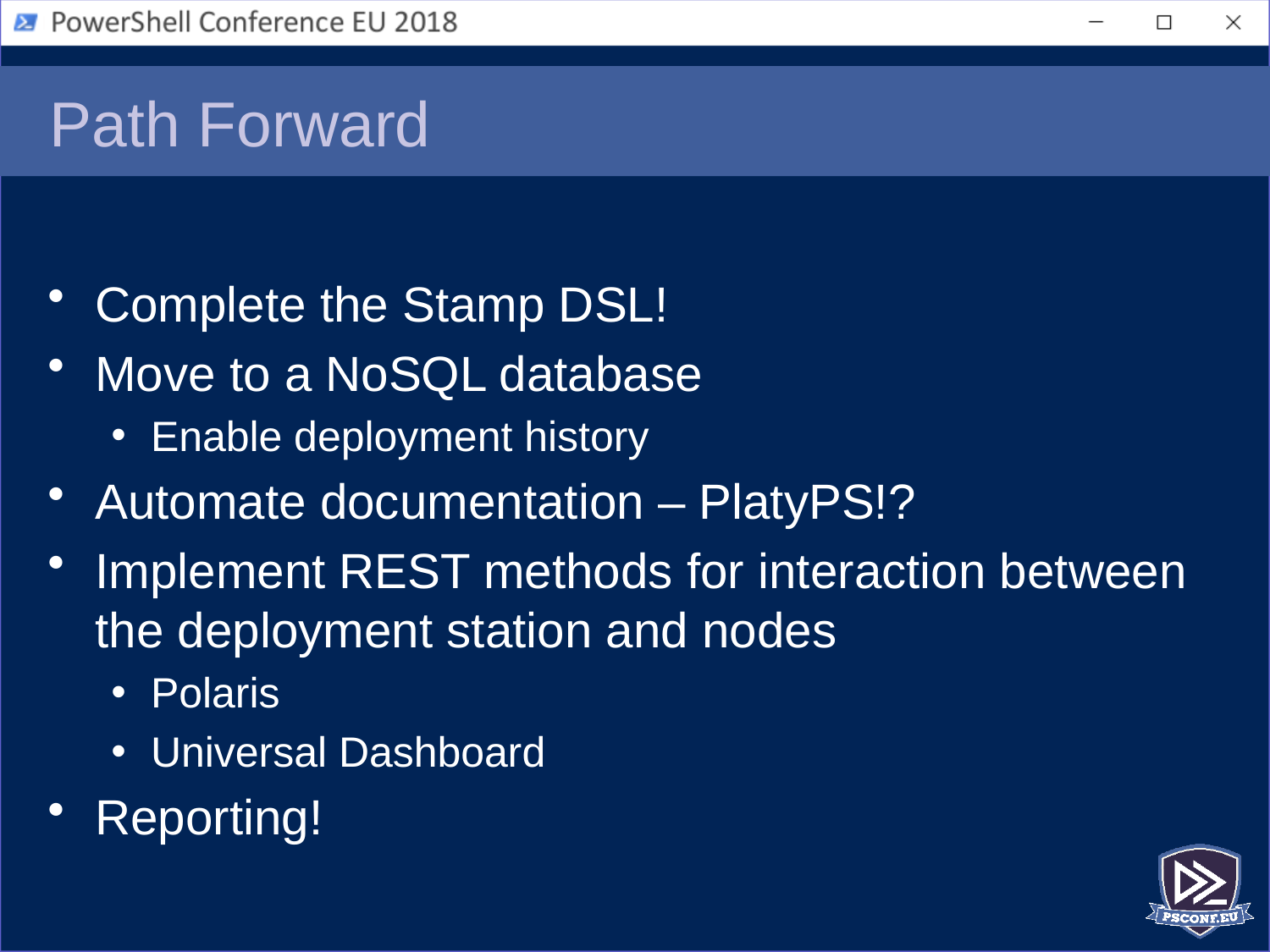

# Path Forward
Complete the Stamp DSL!
Move to a NoSQL database
Enable deployment history
Automate documentation – PlatyPS!?
Implement REST methods for interaction between the deployment station and nodes
Polaris
Universal Dashboard
Reporting!